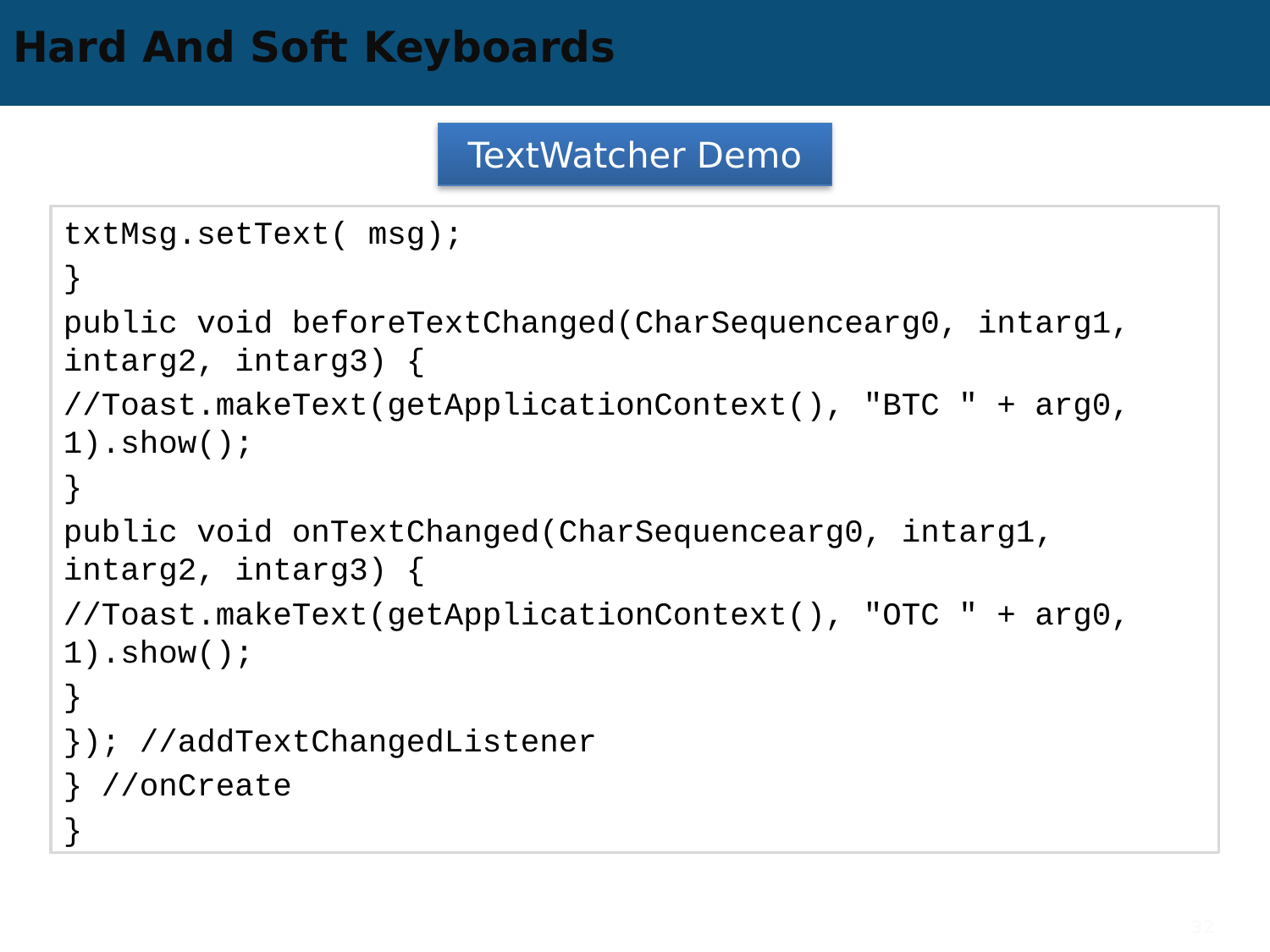

# Hard And Soft Keyboards
TextWatcher Demo
txtMsg.setText( msg);
}
public void beforeTextChanged(CharSequencearg0, intarg1, intarg2, intarg3) {
//Toast.makeText(getApplicationContext(), "BTC " + arg0, 1).show();
}
public void onTextChanged(CharSequencearg0, intarg1, intarg2, intarg3) {
//Toast.makeText(getApplicationContext(), "OTC " + arg0, 1).show();
}
}); //addTextChangedListener
} //onCreate
}